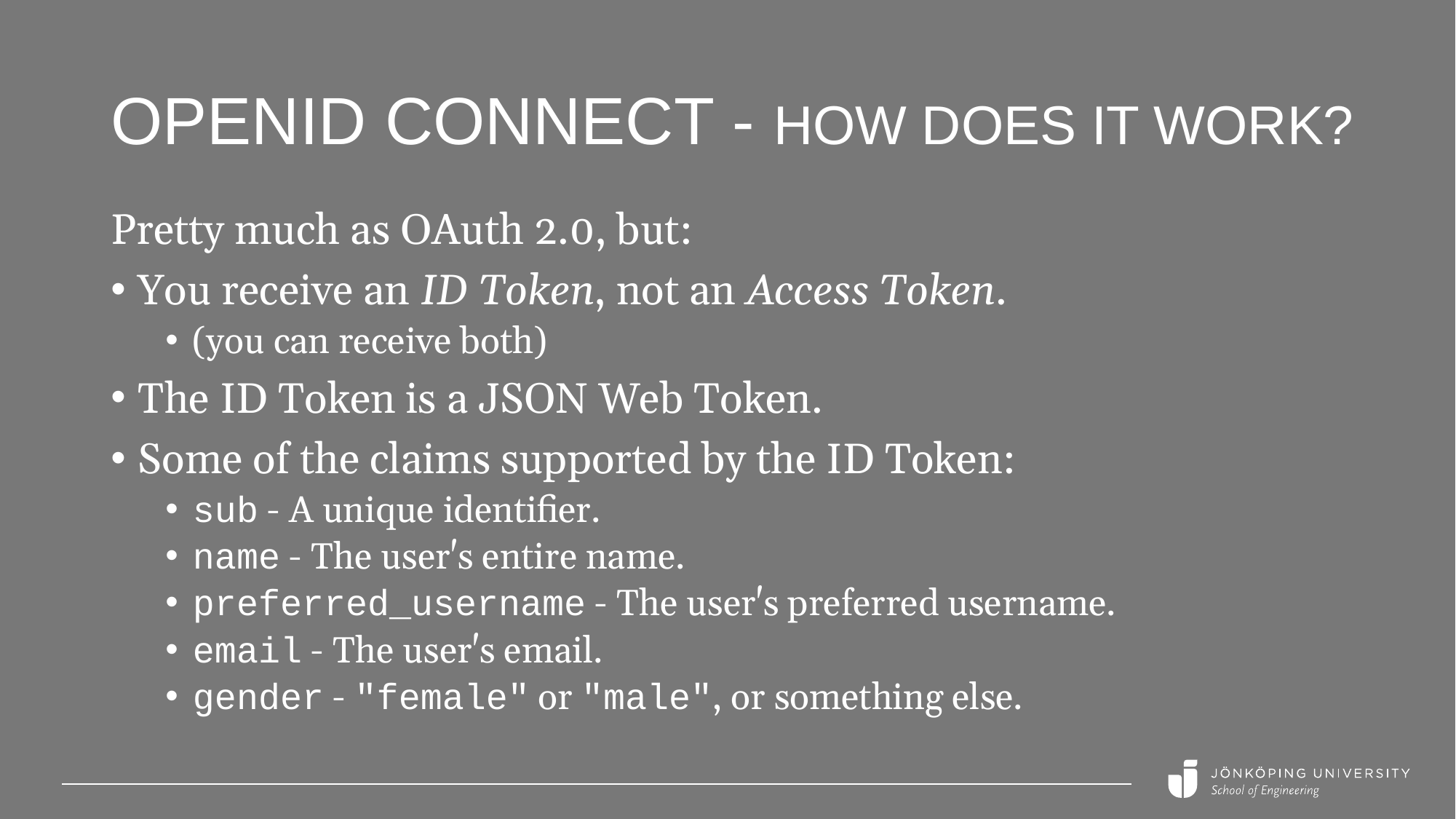

# OpenID Connect - How does it work?
Pretty much as OAuth 2.0, but:
You receive an ID Token, not an Access Token.
(you can receive both)
The ID Token is a JSON Web Token.
Some of the claims supported by the ID Token:
sub - A unique identifier.
name - The user's entire name.
preferred_username - The user's preferred username.
email - The user's email.
gender - "female" or "male", or something else.